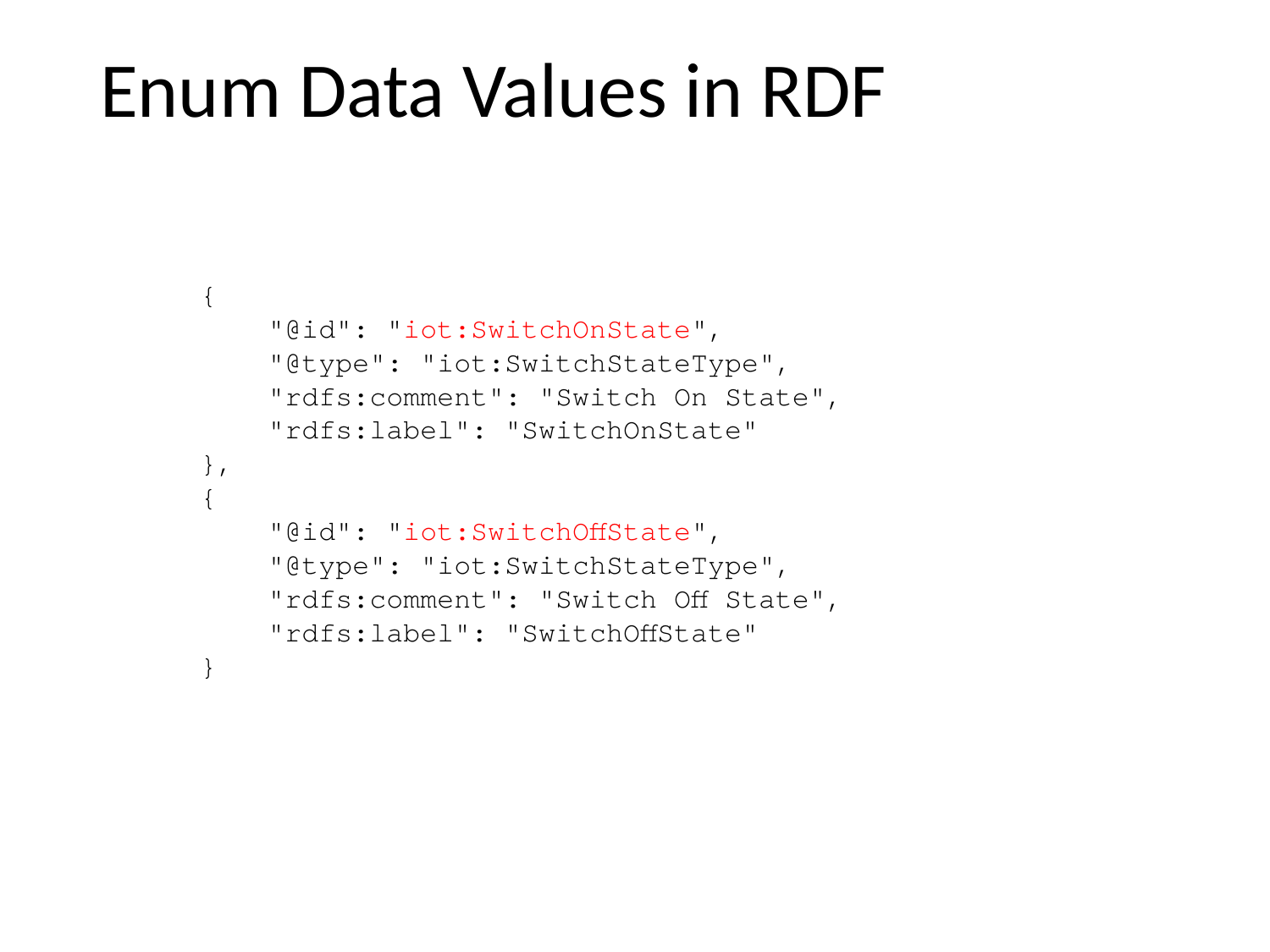

# Enum Data Values in RDF
{
    "@id": "iot:SwitchOnState",
    "@type": "iot:SwitchStateType",
    "rdfs:comment": "Switch On State",
    "rdfs:label": "SwitchOnState"
},
{
    "@id": "iot:SwitchOffState",
    "@type": "iot:SwitchStateType",
    "rdfs:comment": "Switch Off State",
    "rdfs:label": "SwitchOffState"
}